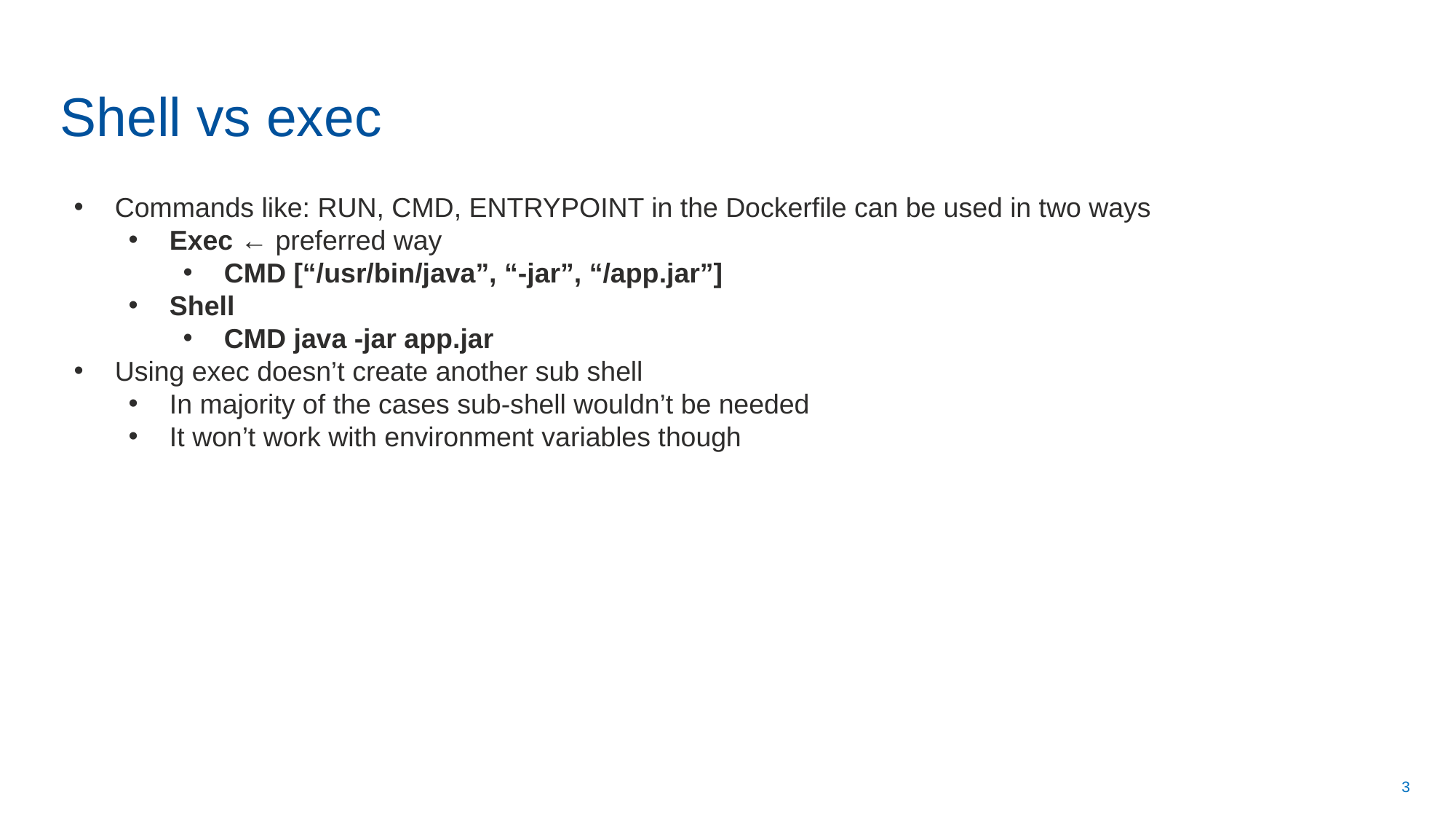

# Shell vs exec
Commands like: RUN, CMD, ENTRYPOINT in the Dockerfile can be used in two ways
Exec ← preferred way
CMD [“/usr/bin/java”, “-jar”, “/app.jar”]
Shell
CMD java -jar app.jar
Using exec doesn’t create another sub shell
In majority of the cases sub-shell wouldn’t be needed
It won’t work with environment variables though